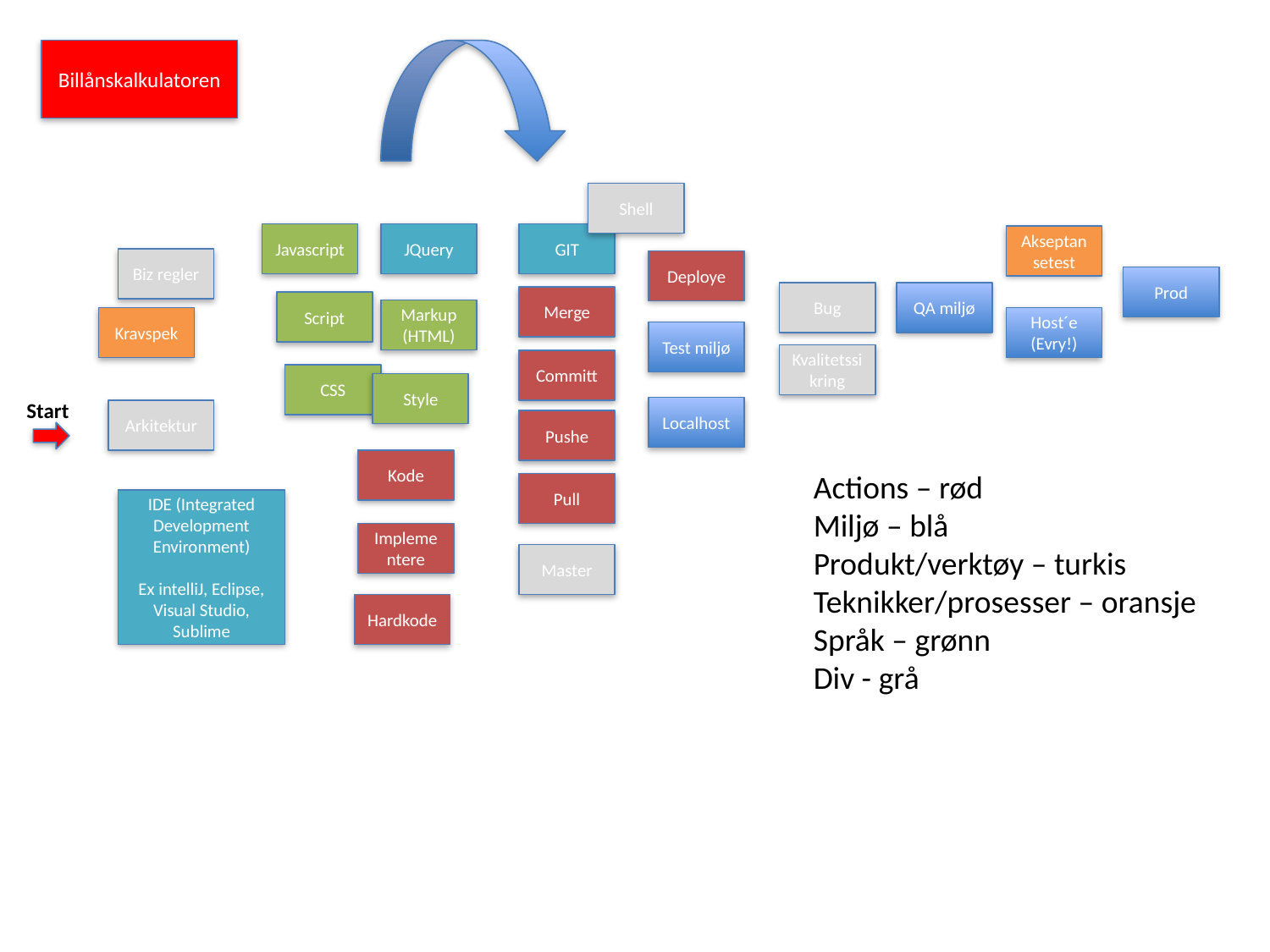

Billånskalkulatoren

Shell
Javascript
JQuery
GIT
Akseptansetest
Biz regler
Deploye
Prod
Bug
QA miljø
Merge
Script
Markup (HTML)
Kravspek
Host´e (Evry!)
Test miljø
Kvalitetssikring
Committ
CSS
Style
Start
Localhost
Arkitektur
Pushe

Kode
Actions – rød
Miljø – blå
Produkt/verktøy – turkis
Teknikker/prosesser – oransje
Språk – grønn
Div - grå

Pull
IDE (Integrated Development Environment)

Ex intelliJ, Eclipse, Visual Studio, Sublime
Implementere
Master
Hardkode